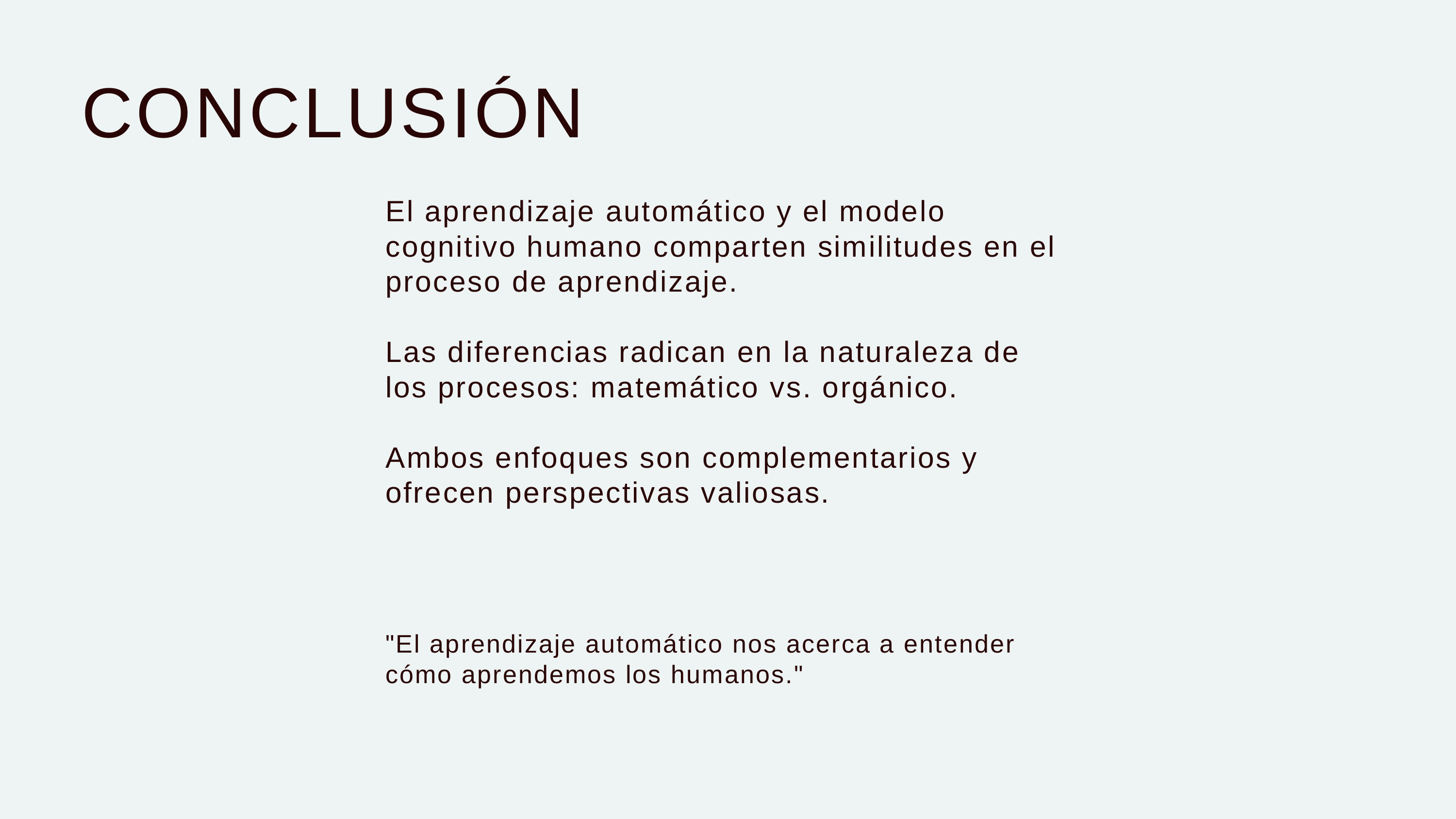

CONCLUSIÓN
El aprendizaje automático y el modelo cognitivo humano comparten similitudes en el proceso de aprendizaje.

Las diferencias radican en la naturaleza de los procesos: matemático vs. orgánico.

Ambos enfoques son complementarios y ofrecen perspectivas valiosas.

"El aprendizaje automático nos acerca a entender cómo aprendemos los humanos."